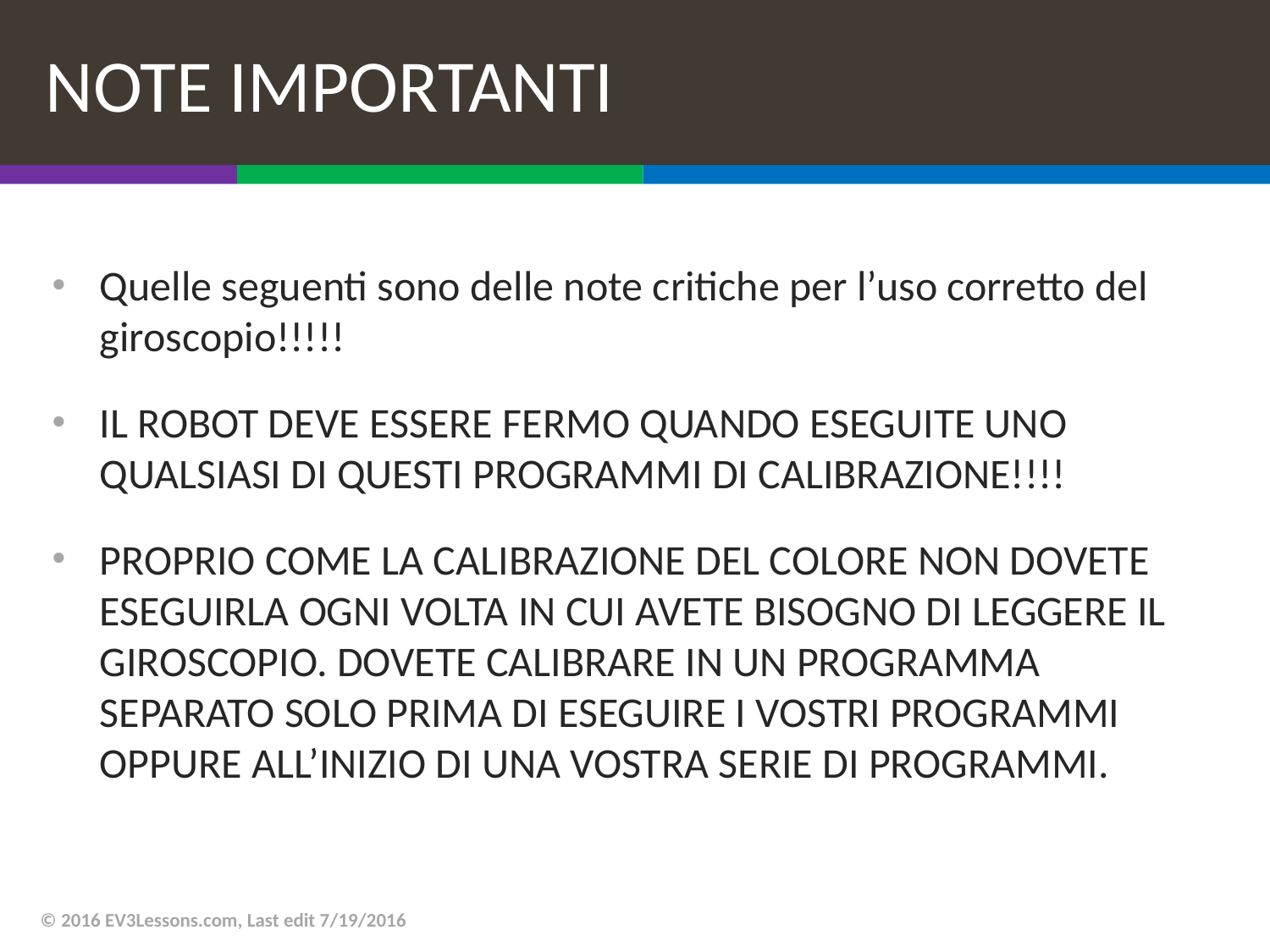

# NOTE IMPORTANTI
Quelle seguenti sono delle note critiche per l’uso corretto del giroscopio!!!!!
IL ROBOT DEVE ESSERE FERMO QUANDO ESEGUITE UNO QUALSIASI DI QUESTI PROGRAMMI DI CALIBRAZIONE!!!!
PROPRIO COME LA CALIBRAZIONE DEL COLORE NON DOVETE ESEGUIRLA OGNI VOLTA IN CUI AVETE BISOGNO DI LEGGERE IL GIROSCOPIO. DOVETE CALIBRARE IN UN PROGRAMMA SEPARATO SOLO PRIMA DI ESEGUIRE I VOSTRI PROGRAMMI OPPURE ALL’INIZIO DI UNA VOSTRA SERIE DI PROGRAMMI.

© 2016 EV3Lessons.com, Last edit 7/19/2016